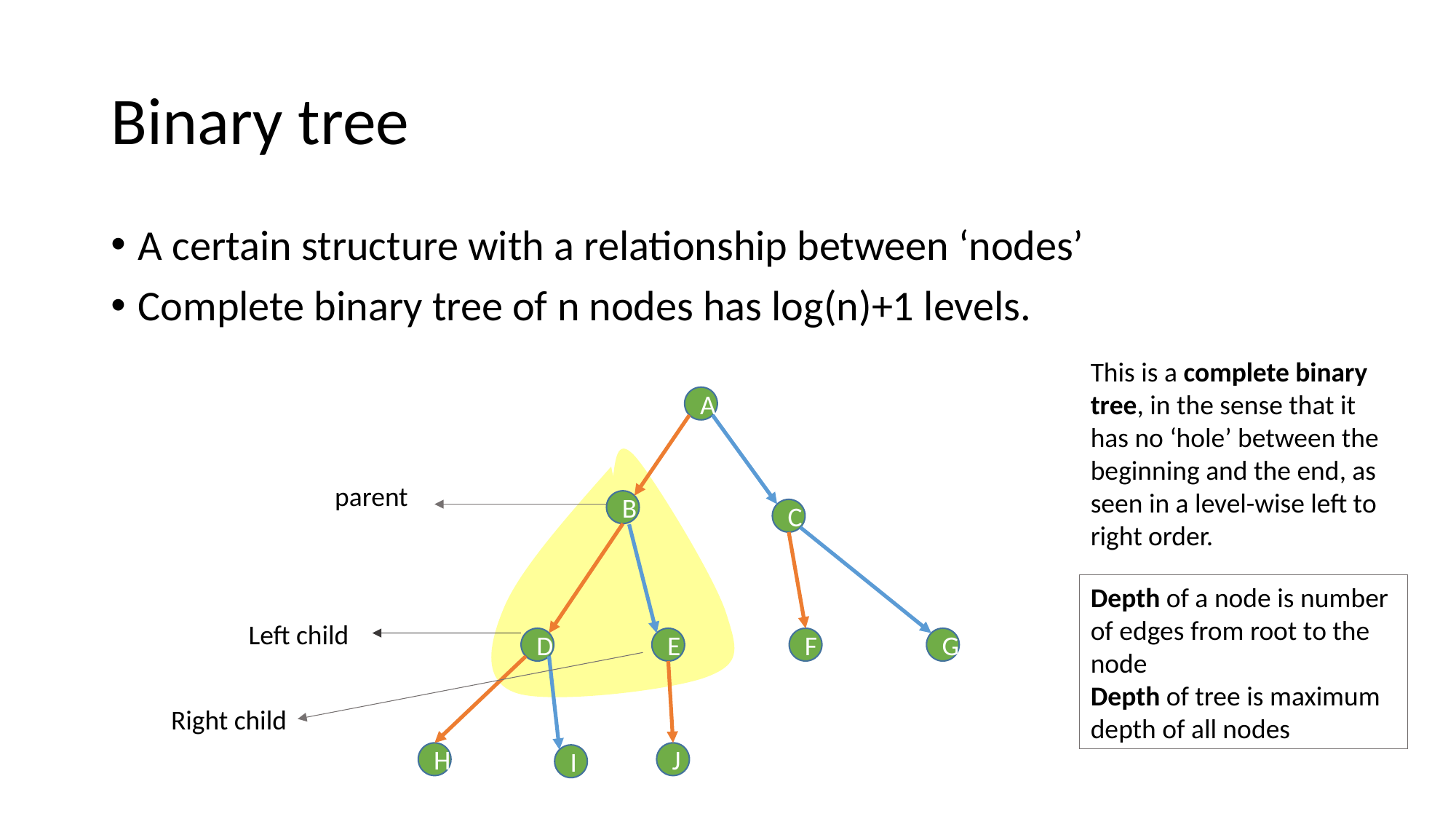

# Binary tree
A certain structure with a relationship between ‘nodes’
Complete binary tree of n nodes has log(n)+1 levels.
This is a complete binary tree, in the sense that it has no ‘hole’ between the beginning and the end, as seen in a level-wise left to right order.
A

parent
B
C
Depth of a node is number of edges from root to the node
Depth of tree is maximum depth of all nodes
Left child
D
E
F
G
Right child
H
J
I